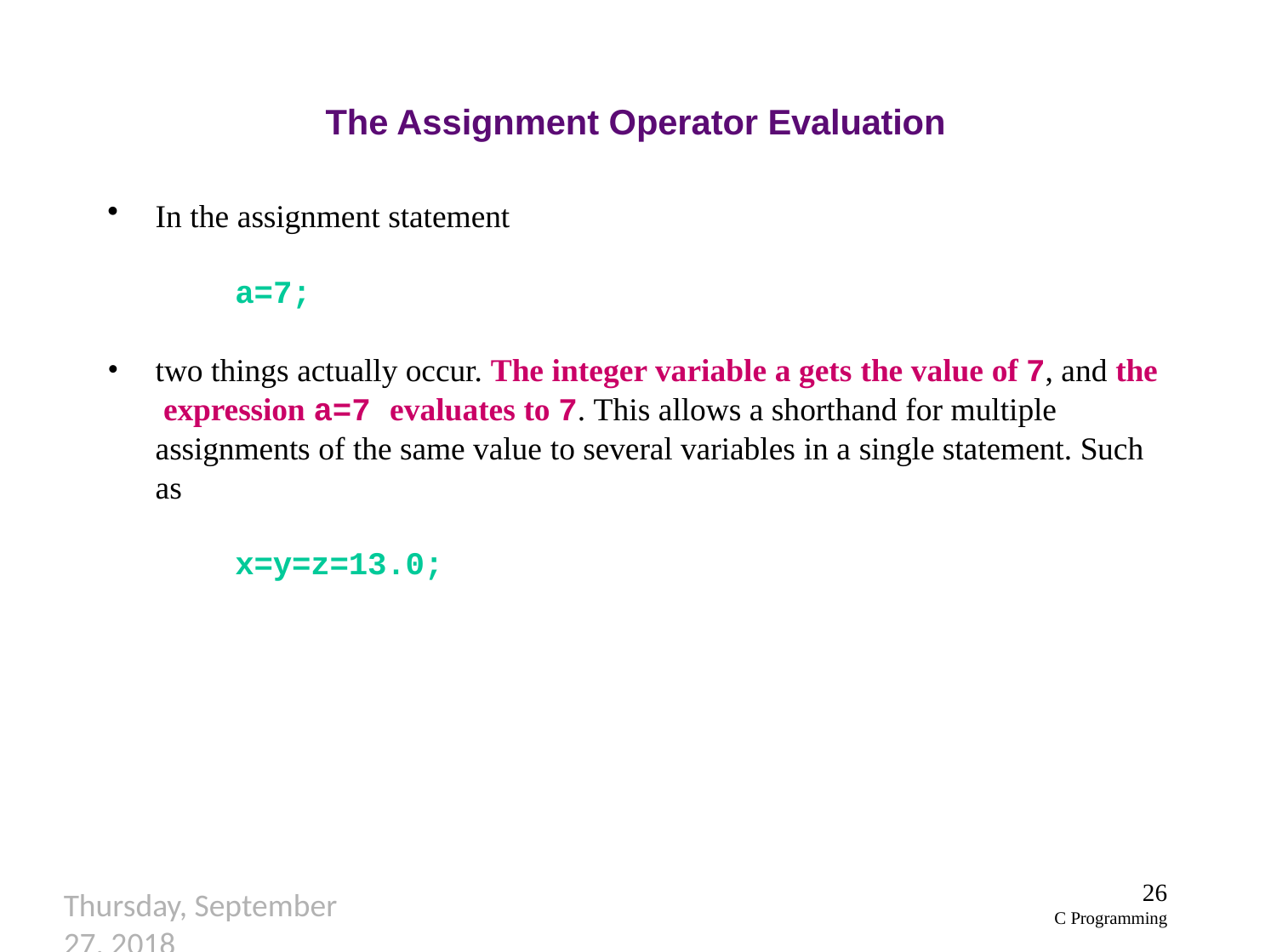

# The Assignment Operator Evaluation
In the assignment statement

a=7;

two things actually occur. The integer variable a gets the value of 7, and the  expression a=7 evaluates to 7. This allows a shorthand for multiple  assignments of the same value to several variables in a single statement. Such  as

x=y=z=13.0;
26
C Programming
Thursday, September 27, 2018